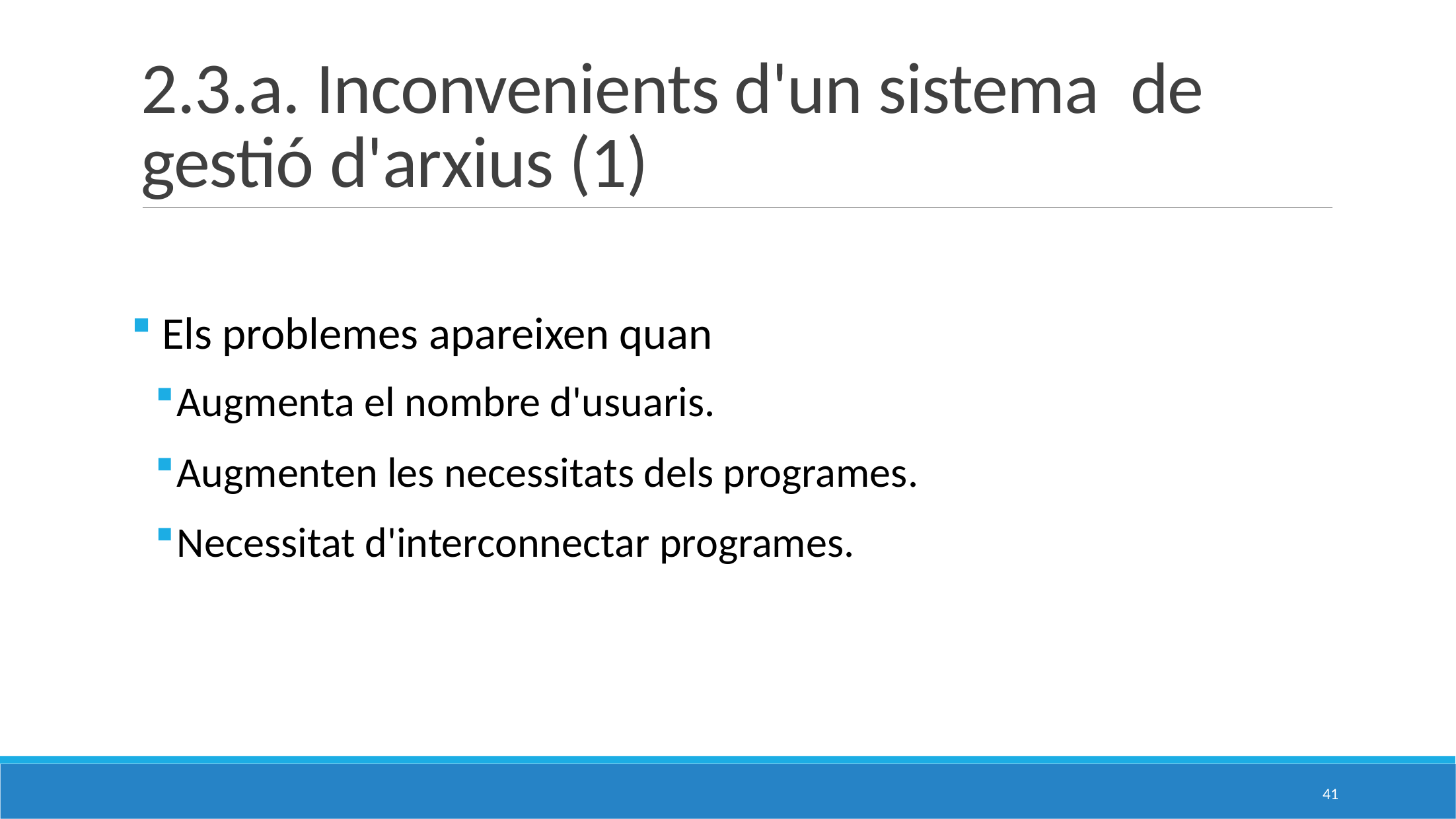

# 2.3.a. Inconvenients d'un sistema  de gestió d'arxius (1)

 Els problemes apareixen quan
Augmenta el nombre d'usuaris.
Augmenten les necessitats dels programes.
Necessitat d'interconnectar programes.

41